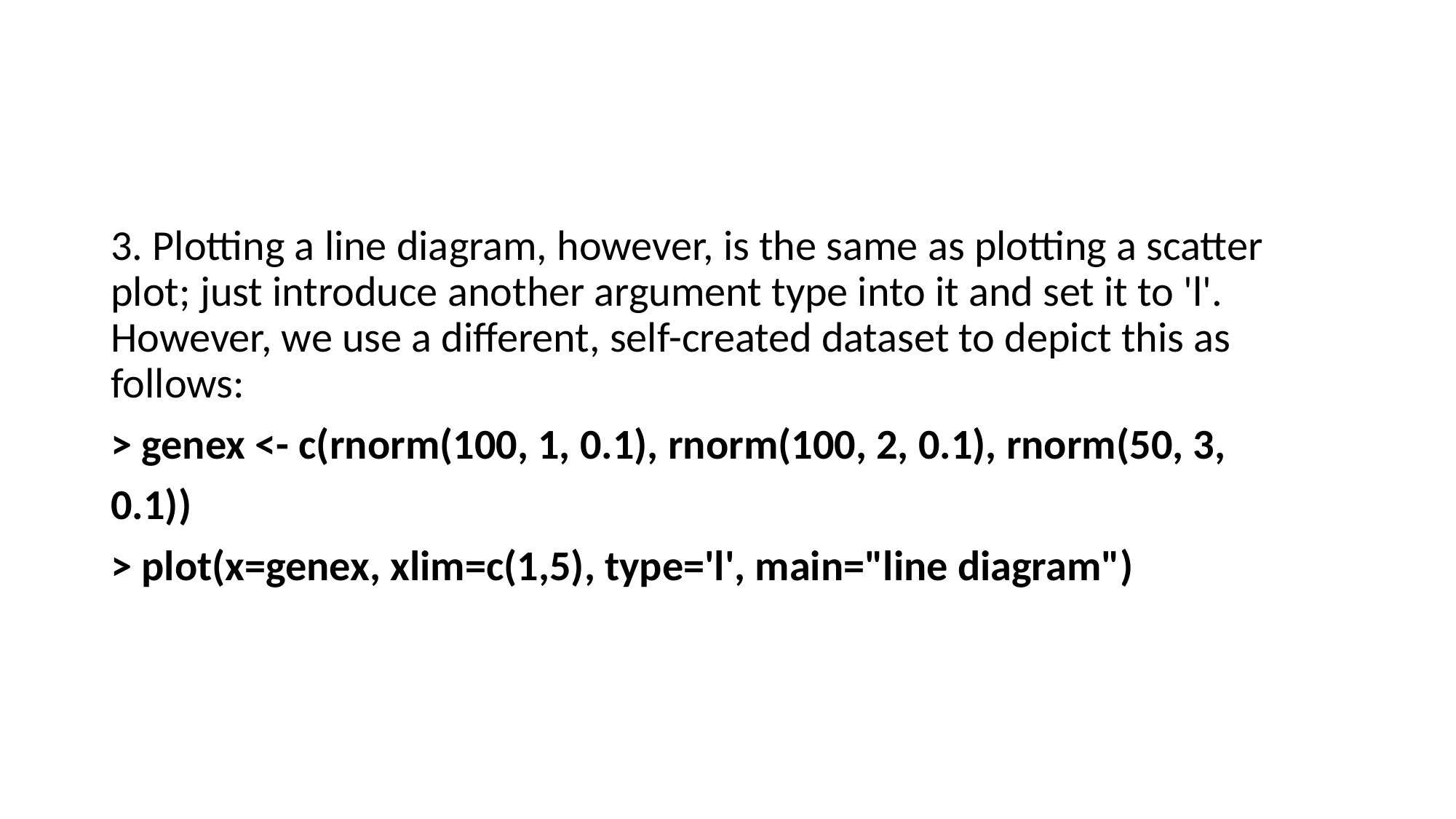

#
3. Plotting a line diagram, however, is the same as plotting a scatter plot; just introduce another argument type into it and set it to 'l'. However, we use a different, self-created dataset to depict this as follows:
> genex <- c(rnorm(100, 1, 0.1), rnorm(100, 2, 0.1), rnorm(50, 3,
0.1))
> plot(x=genex, xlim=c(1,5), type='l', main="line diagram")